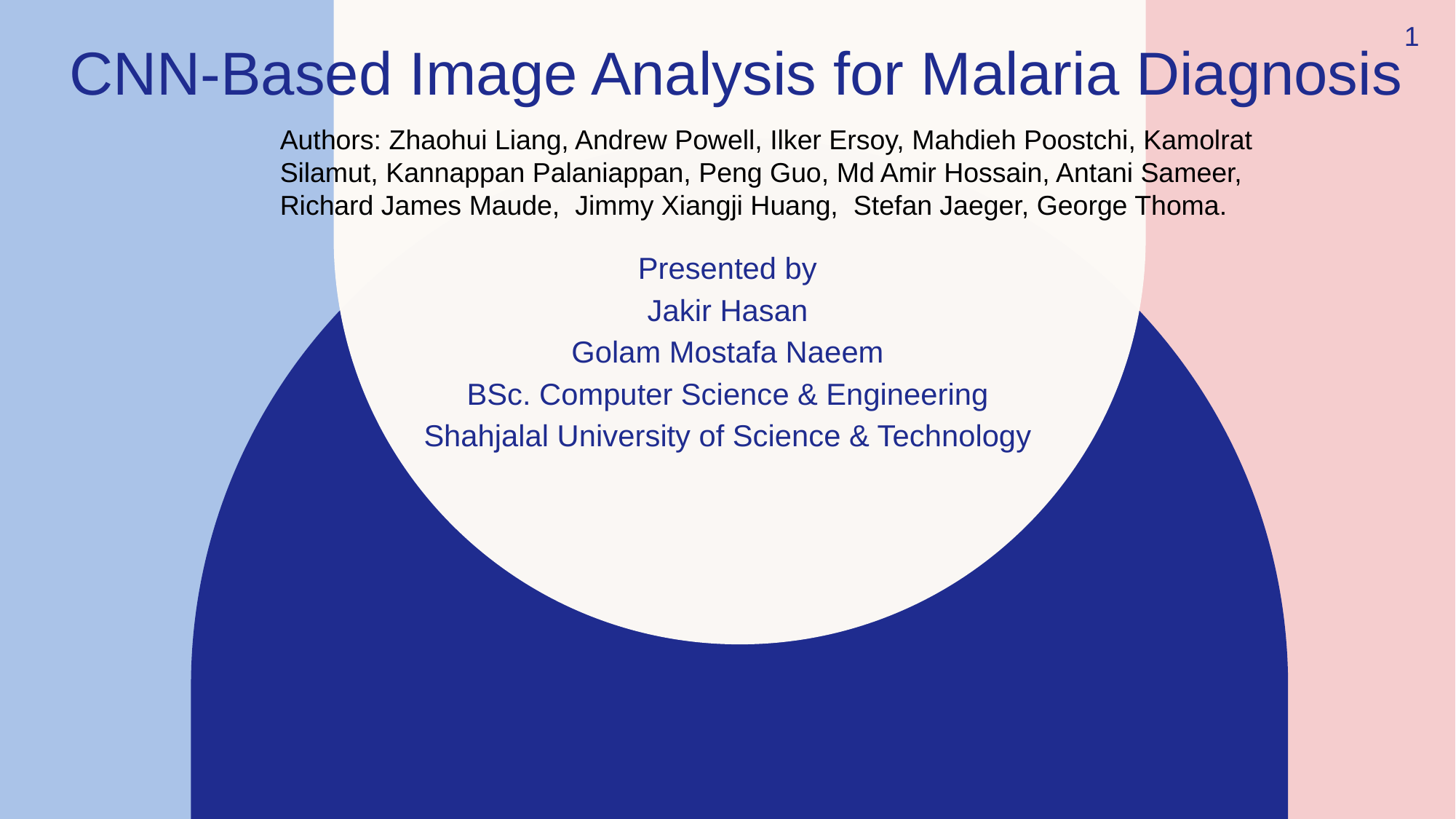

1
# CNN-Based Image Analysis for Malaria Diagnosis
Authors: Zhaohui Liang, Andrew Powell, Ilker Ersoy, Mahdieh Poostchi, Kamolrat Silamut, Kannappan Palaniappan, Peng Guo, Md Amir Hossain, Antani Sameer, Richard James Maude,  Jimmy Xiangji Huang,  Stefan Jaeger, George Thoma.

Presented by
Jakir Hasan
Golam Mostafa Naeem
BSc. Computer Science & Engineering
Shahjalal University of Science & Technology